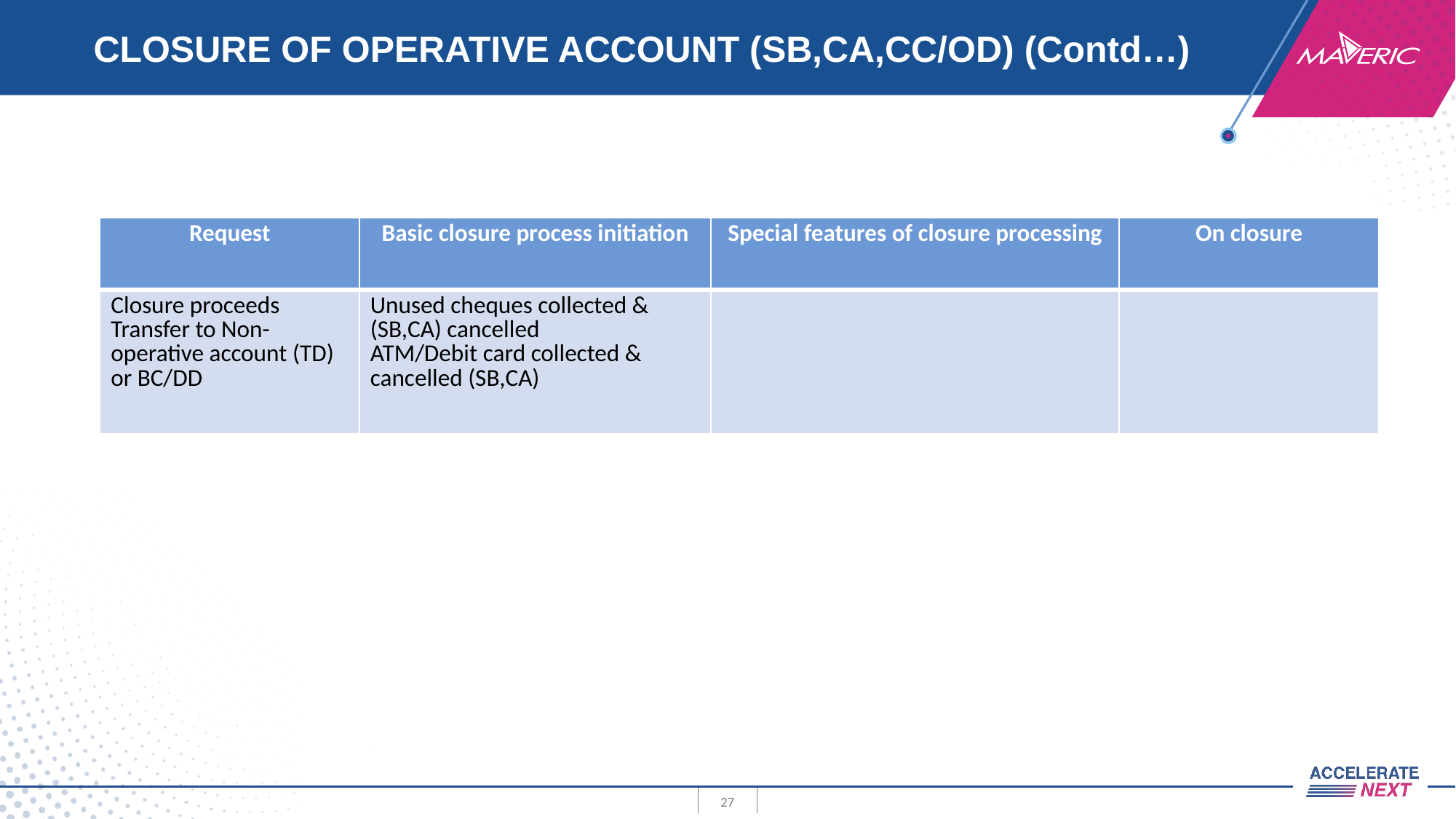

# CLOSURE OF OPERATIVE ACCOUNT (SB,CA,CC/OD) (Contd…)
| Request​ | Basic closure process initiation​ | Special features of closure processing​ | On closure​ |
| --- | --- | --- | --- |
| Closure proceeds Transfer to Non-operative account (TD) or BC/DD ​ | Unused cheques collected & (SB,CA) cancelled​ ATM/Debit card collected &  cancelled (SB,CA)​ ​ | ​ | ​ |
27